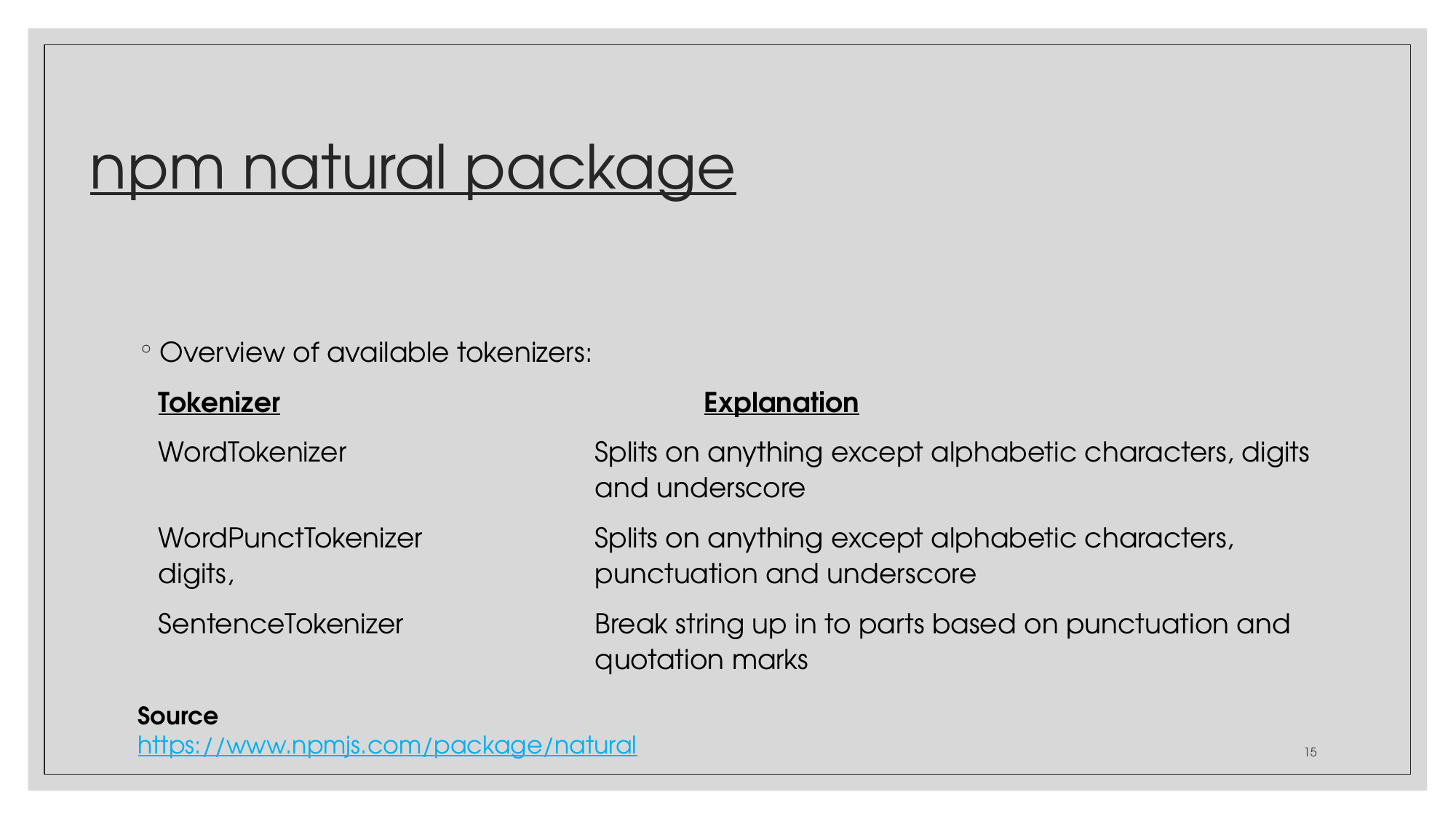

# npm natural package
Overview of available tokenizers:
Tokenizer				Explanation
WordTokenizer			Splits on anything except alphabetic characters, digits 				and underscore
WordPunctTokenizer		Splits on anything except alphabetic characters, digits, 				punctuation and underscore
SentenceTokenizer		Break string up in to parts based on punctuation and 				quotation marks

Source
https://www.npmjs.com/package/natural
15